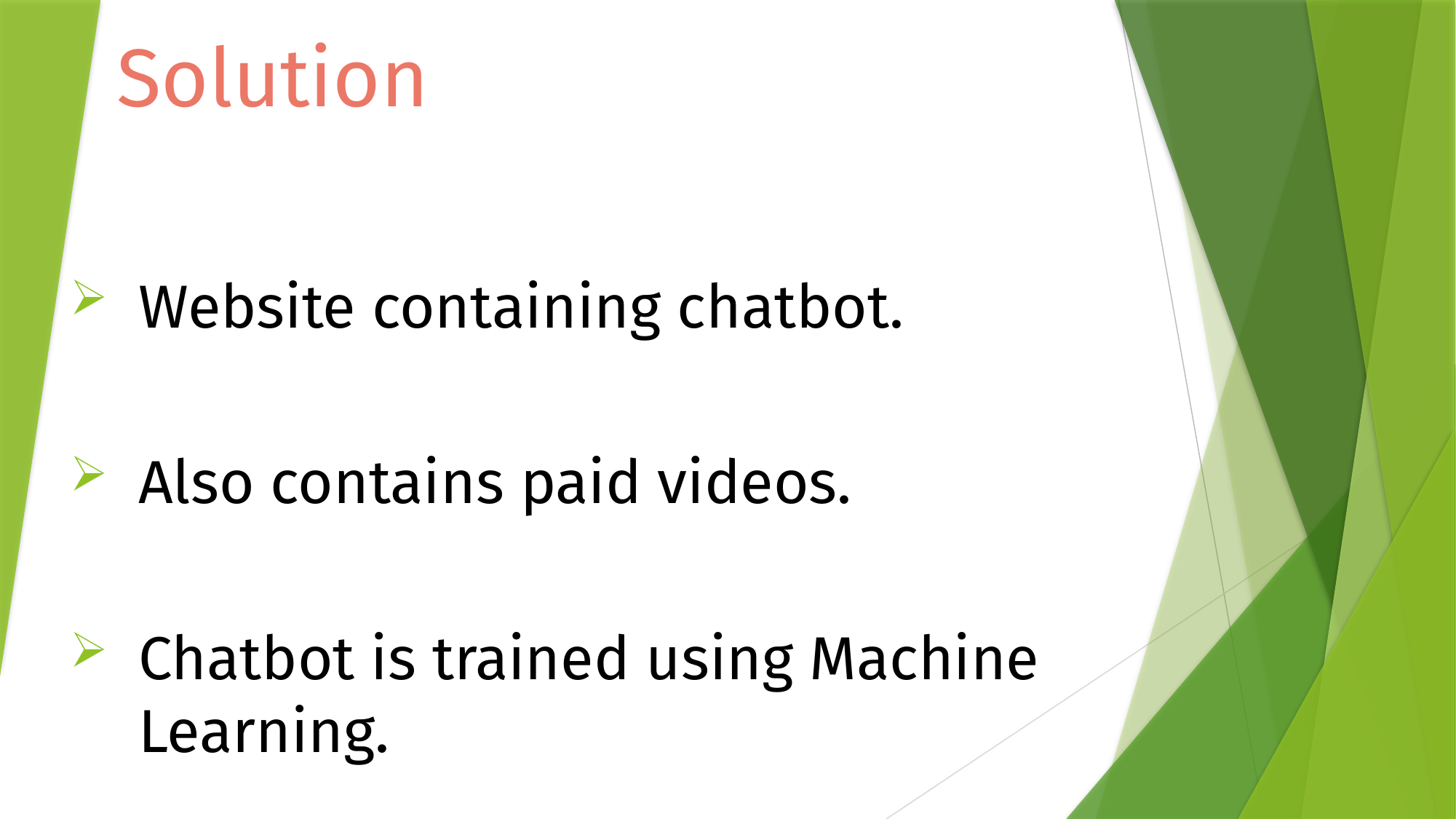

# Solution

Website containing chatbot.

Also contains paid videos.

Chatbot is trained using Machine Learning.